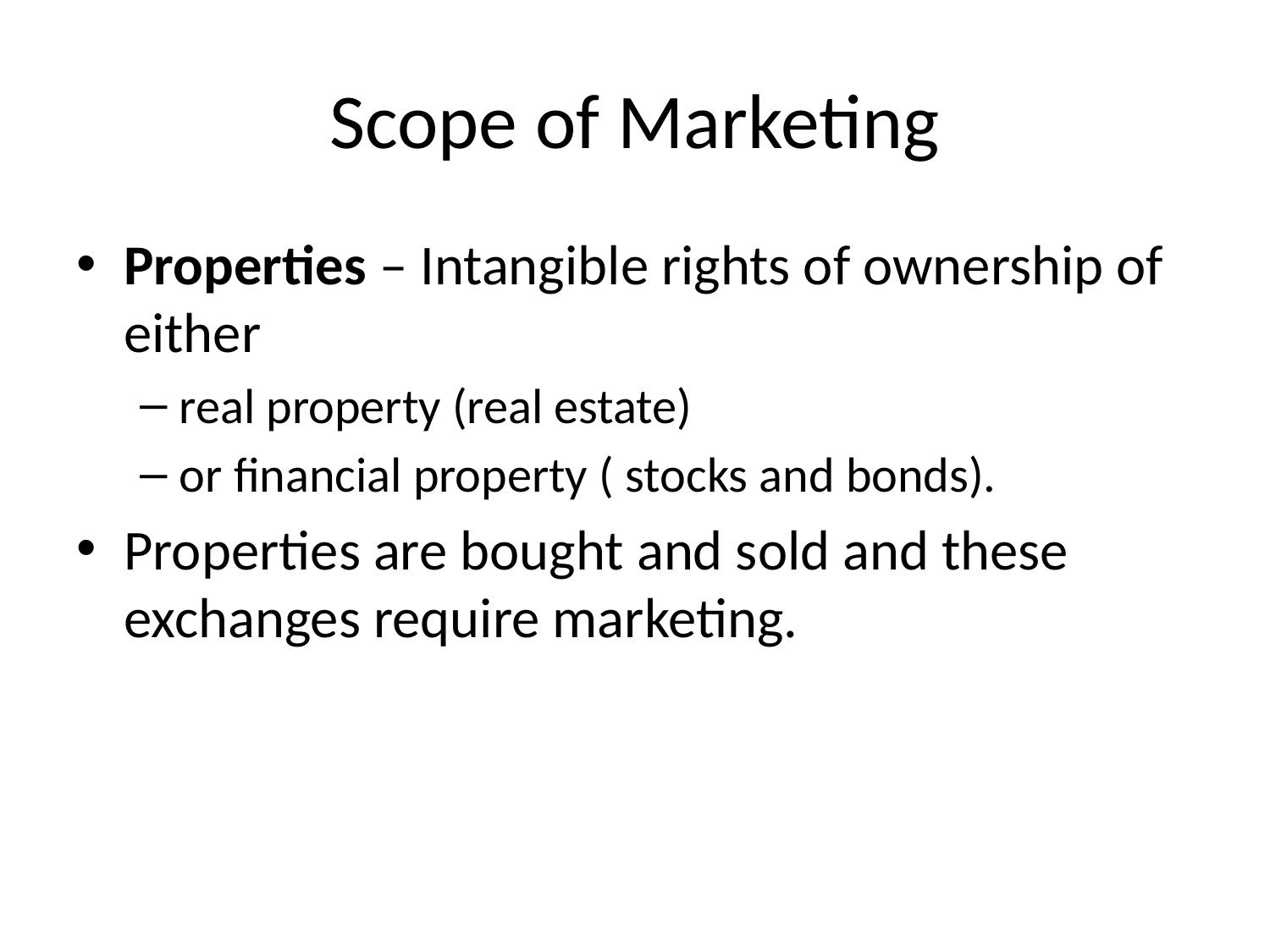

# Scope of Marketing
Properties – Intangible rights of ownership of either
real property (real estate)
or financial property ( stocks and bonds).
Properties are bought and sold and these exchanges require marketing.